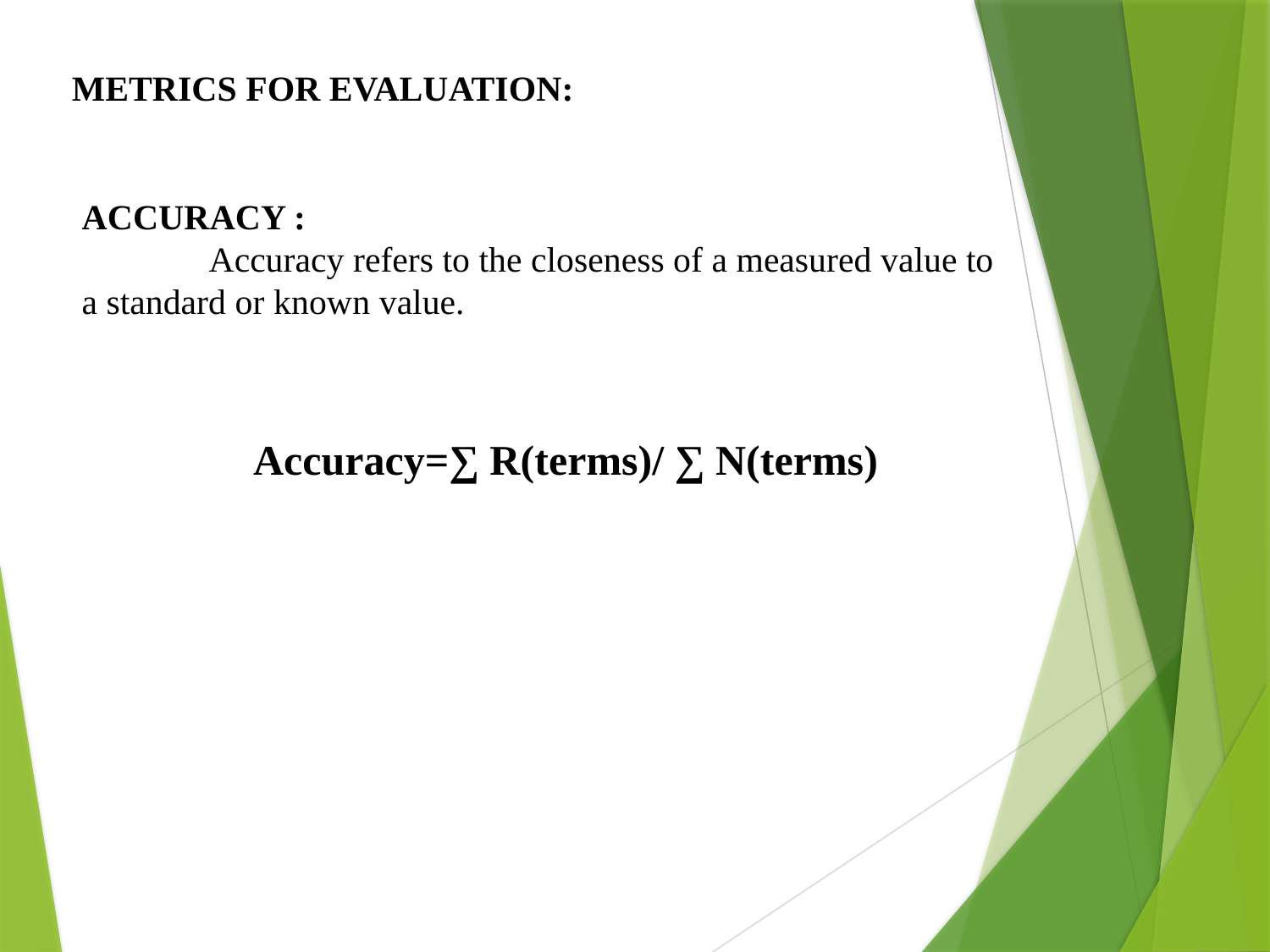

METRICS FOR EVALUATION:
ACCURACY :
	Accuracy refers to the closeness of a measured value to a standard or known value.

Accuracy=∑ R(terms)/ ∑ N(terms)